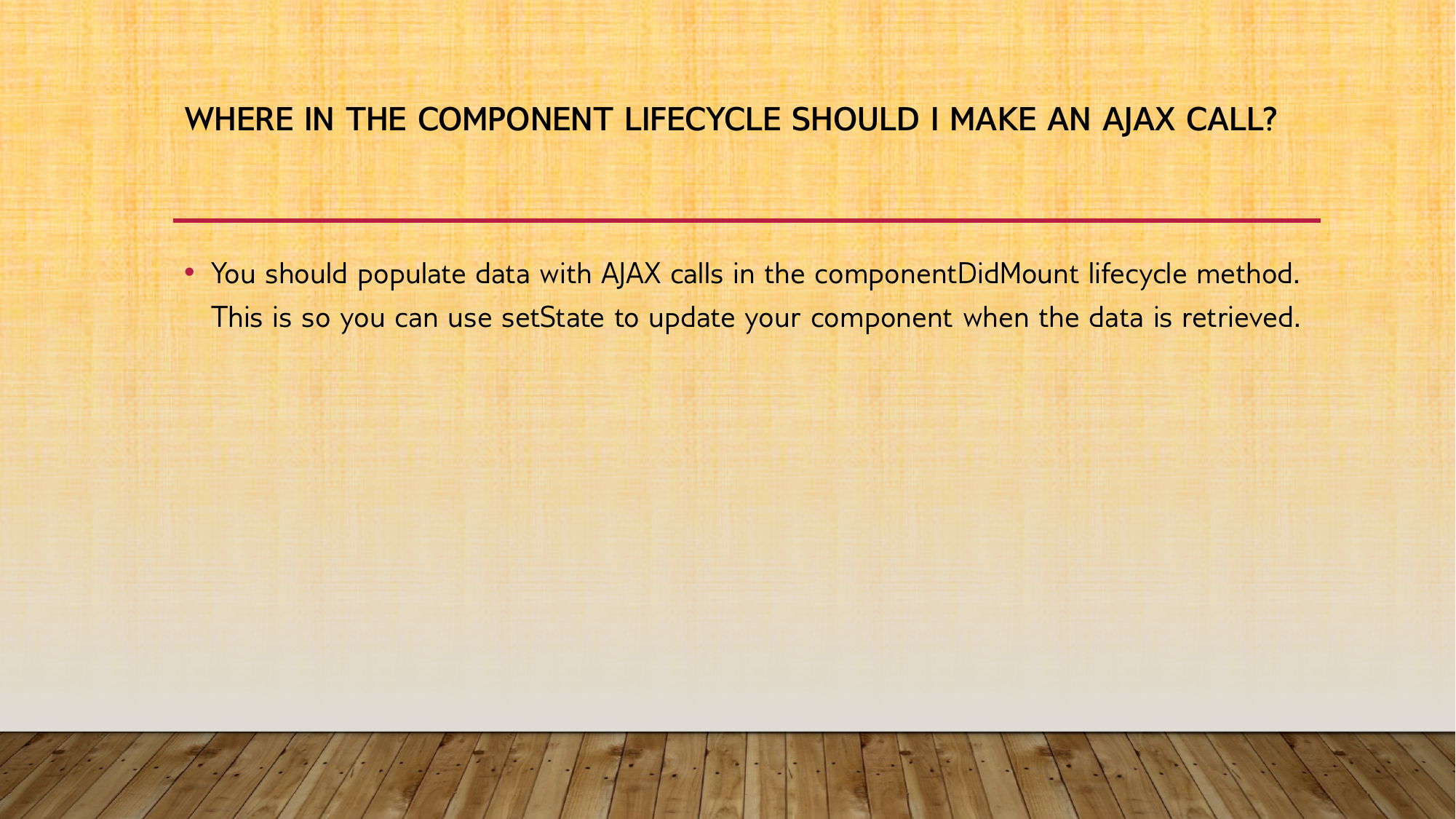

# Where in the component lifecycle should I make an AJAX call?
You should populate data with AJAX calls in the componentDidMount lifecycle method. This is so you can use setState to update your component when the data is retrieved.